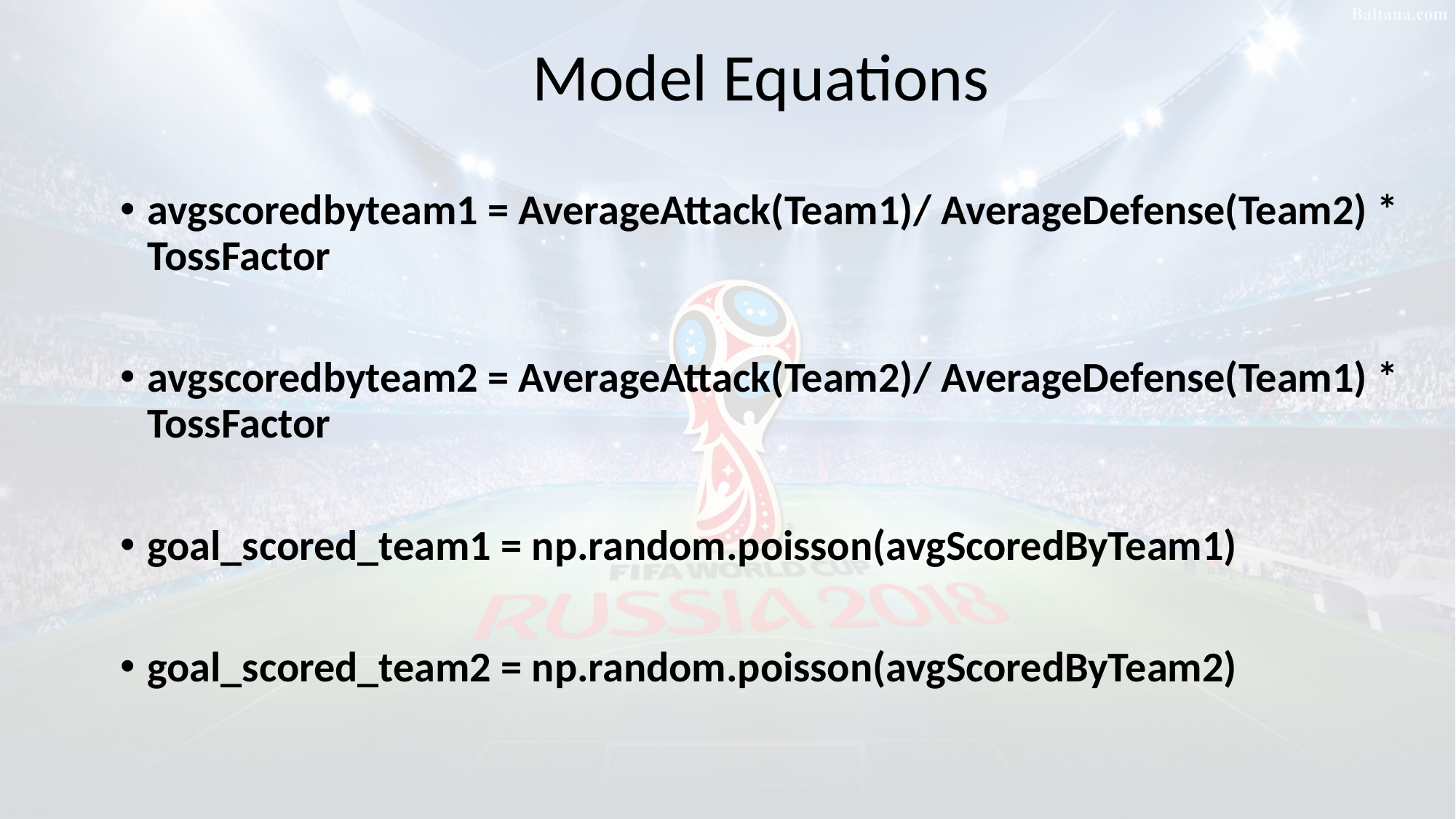

# Model Equations
avgscoredbyteam1 = AverageAttack(Team1)/ AverageDefense(Team2) * TossFactor

avgscoredbyteam2 = AverageAttack(Team2)/ AverageDefense(Team1) * TossFactor

goal_scored_team1 = np.random.poisson(avgScoredByTeam1)

goal_scored_team2 = np.random.poisson(avgScoredByTeam2)